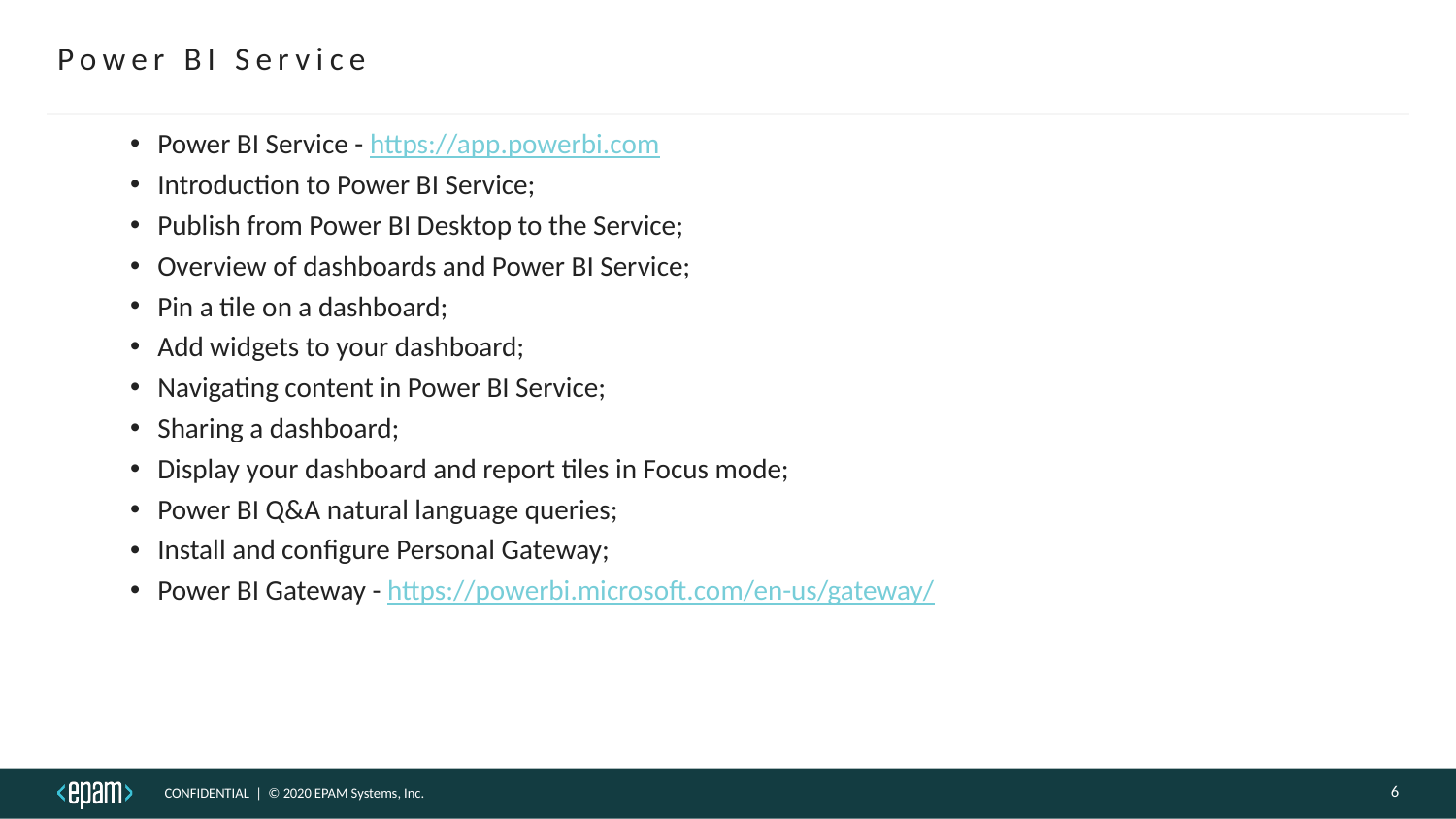

# Power BI Service
Power BI Service - https://app.powerbi.com
Introduction to Power BI Service;
Publish from Power BI Desktop to the Service;
Overview of dashboards and Power BI Service;
Pin a tile on a dashboard;
Add widgets to your dashboard;
Navigating content in Power BI Service;
Sharing a dashboard;
Display your dashboard and report tiles in Focus mode;
Power BI Q&A natural language queries;
Install and configure Personal Gateway;
Power BI Gateway - https://powerbi.microsoft.com/en-us/gateway/

6